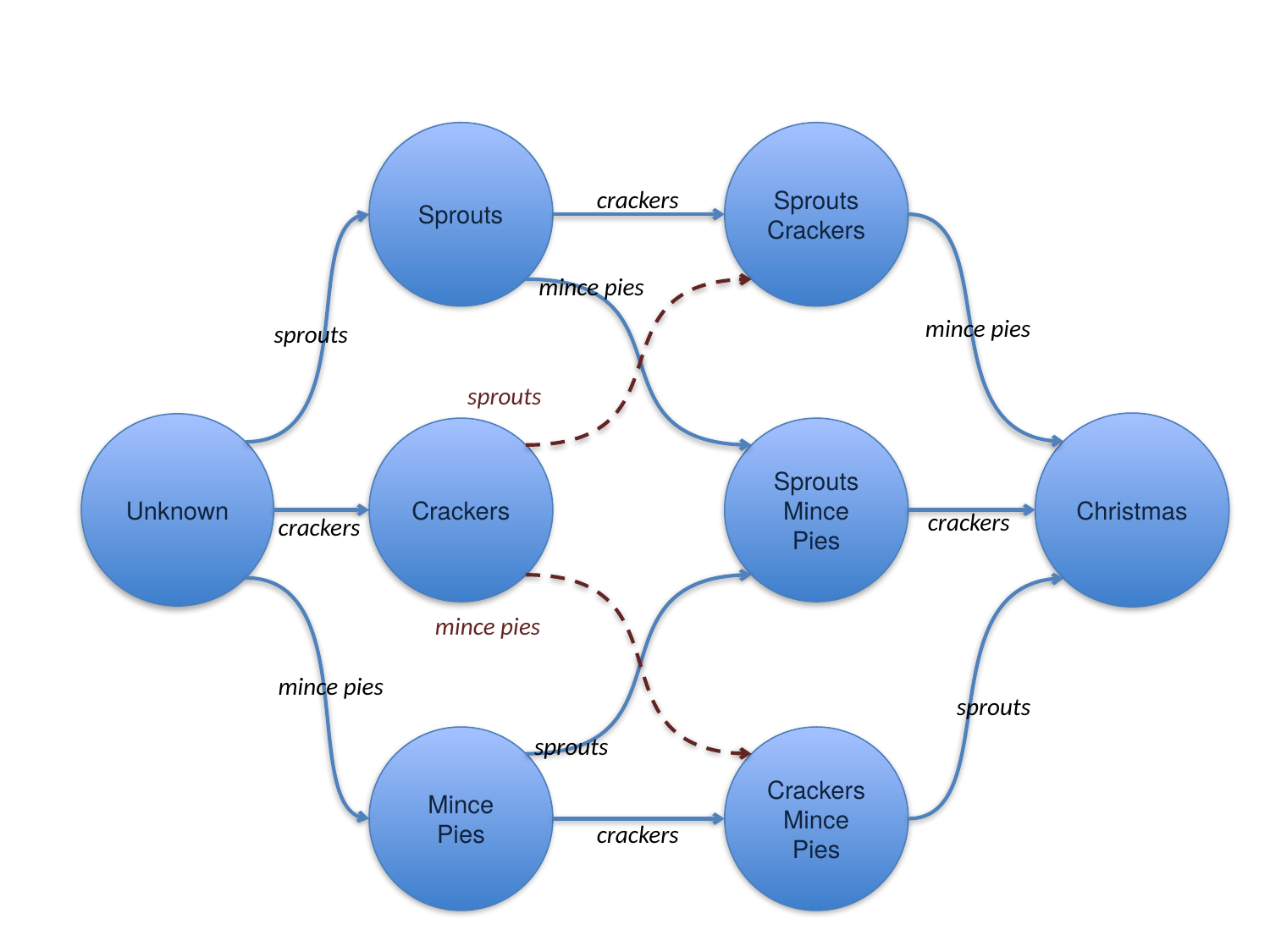

Sprouts
Sprouts
Crackers
crackers
mince pies
mince pies
sprouts
sprouts
Christmas
Unknown
Crackers
SproutsMince Pies
crackers
crackers
mince pies
mince pies
sprouts
sprouts
Mince Pies
CrackersMince Pies
crackers